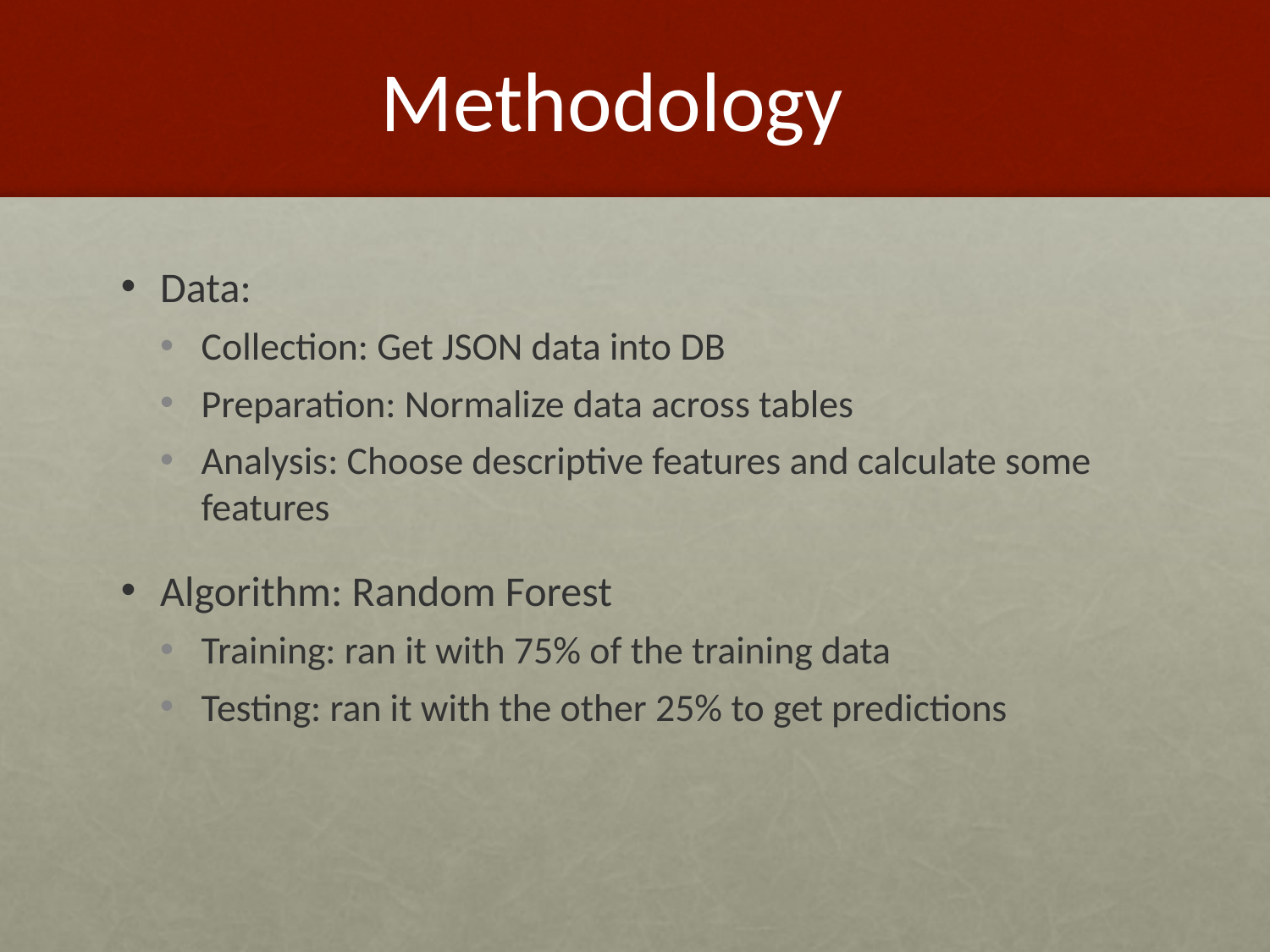

# Methodology
Data:
Collection: Get JSON data into DB
Preparation: Normalize data across tables
Analysis: Choose descriptive features and calculate some features
Algorithm: Random Forest
Training: ran it with 75% of the training data
Testing: ran it with the other 25% to get predictions